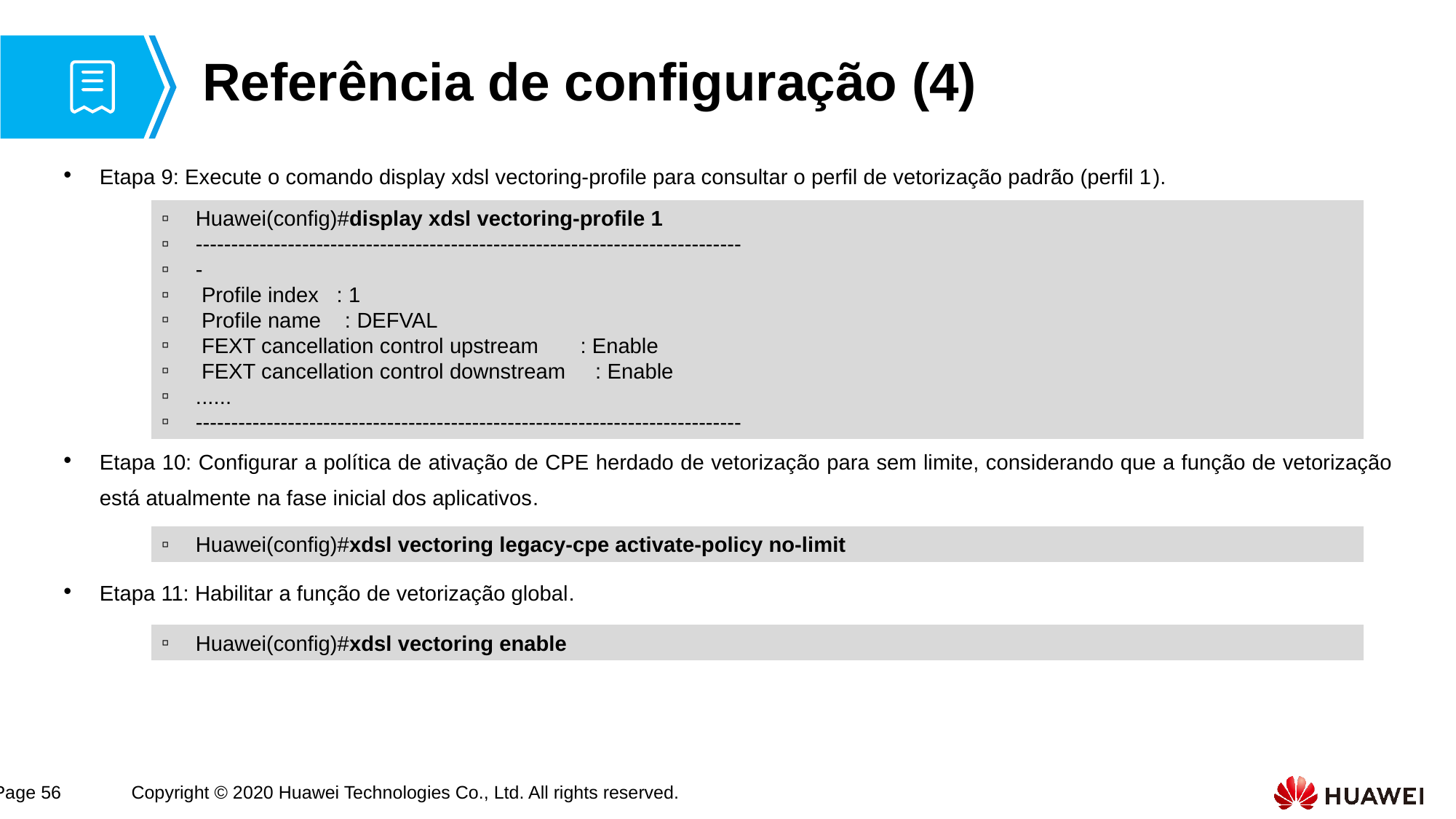

# Referência de configuração (4)
Etapa 9: Execute o comando display xdsl vectoring-profile para consultar o perfil de vetorização padrão (perfil 1).

Etapa 10: Configurar a política de ativação de CPE herdado de vetorização para sem limite, considerando que a função de vetorização está atualmente na fase inicial dos aplicativos.

Etapa 11: Habilitar a função de vetorização global.

Huawei(config)#display xdsl vectoring-profile 1
-----------------------------------------------------------------------------
-
 Profile index   : 1
 Profile name    : DEFVAL
 FEXT cancellation control upstream       : Enable
 FEXT cancellation control downstream     : Enable
......
-----------------------------------------------------------------------------
Huawei(config)#xdsl vectoring legacy-cpe activate-policy no-limit
Huawei(config)#xdsl vectoring enable